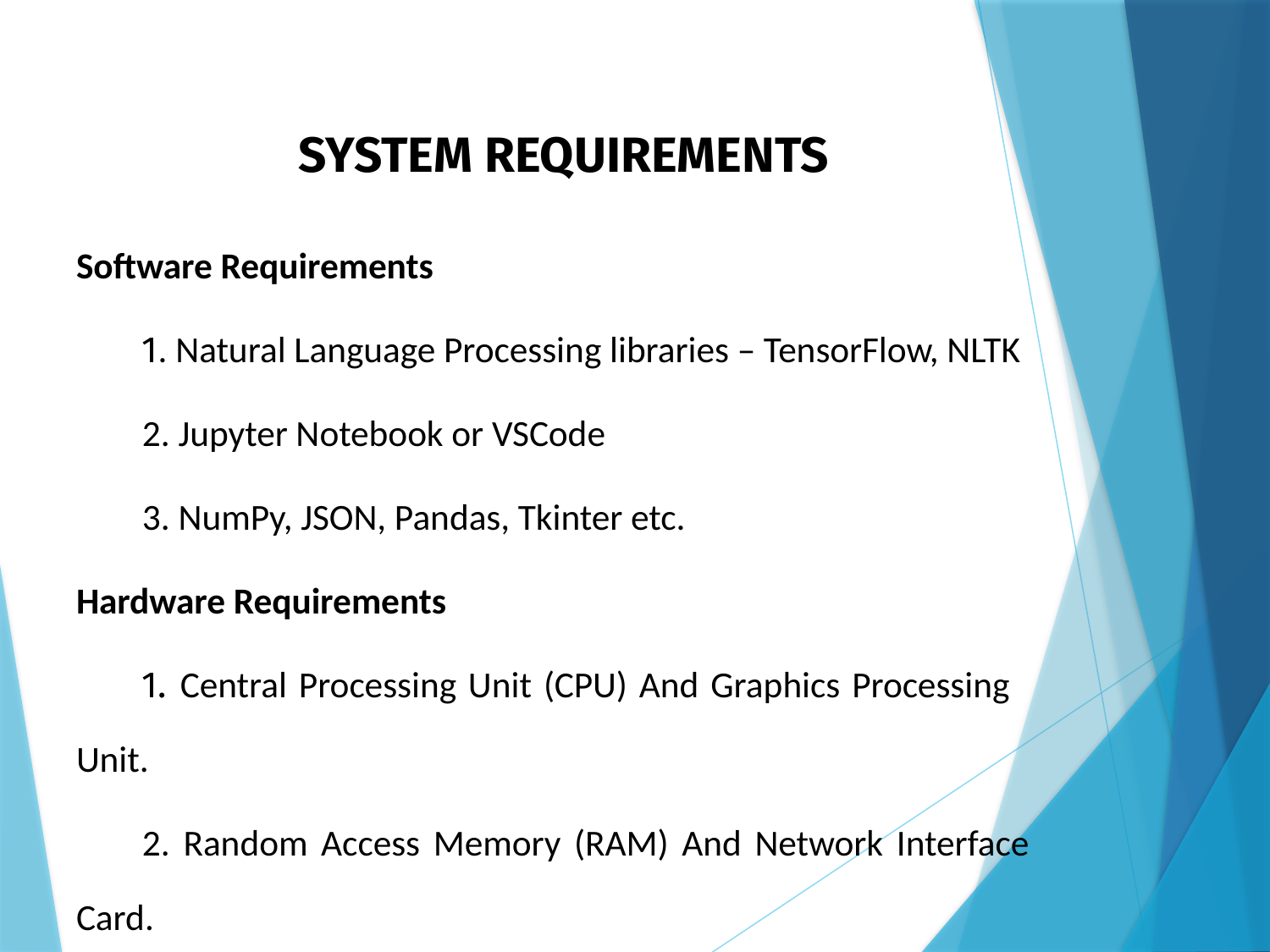

# SYSTEM REQUIREMENTS
Software Requirements
	1. Natural Language Processing libraries – TensorFlow, NLTK
	2. Jupyter Notebook or VSCode
	3. NumPy, JSON, Pandas, Tkinter etc.
Hardware Requirements
	1. Central Processing Unit (CPU) And Graphics Processing 	         		Unit.
	2. Random Access Memory (RAM) And Network Interface 	    			Card.